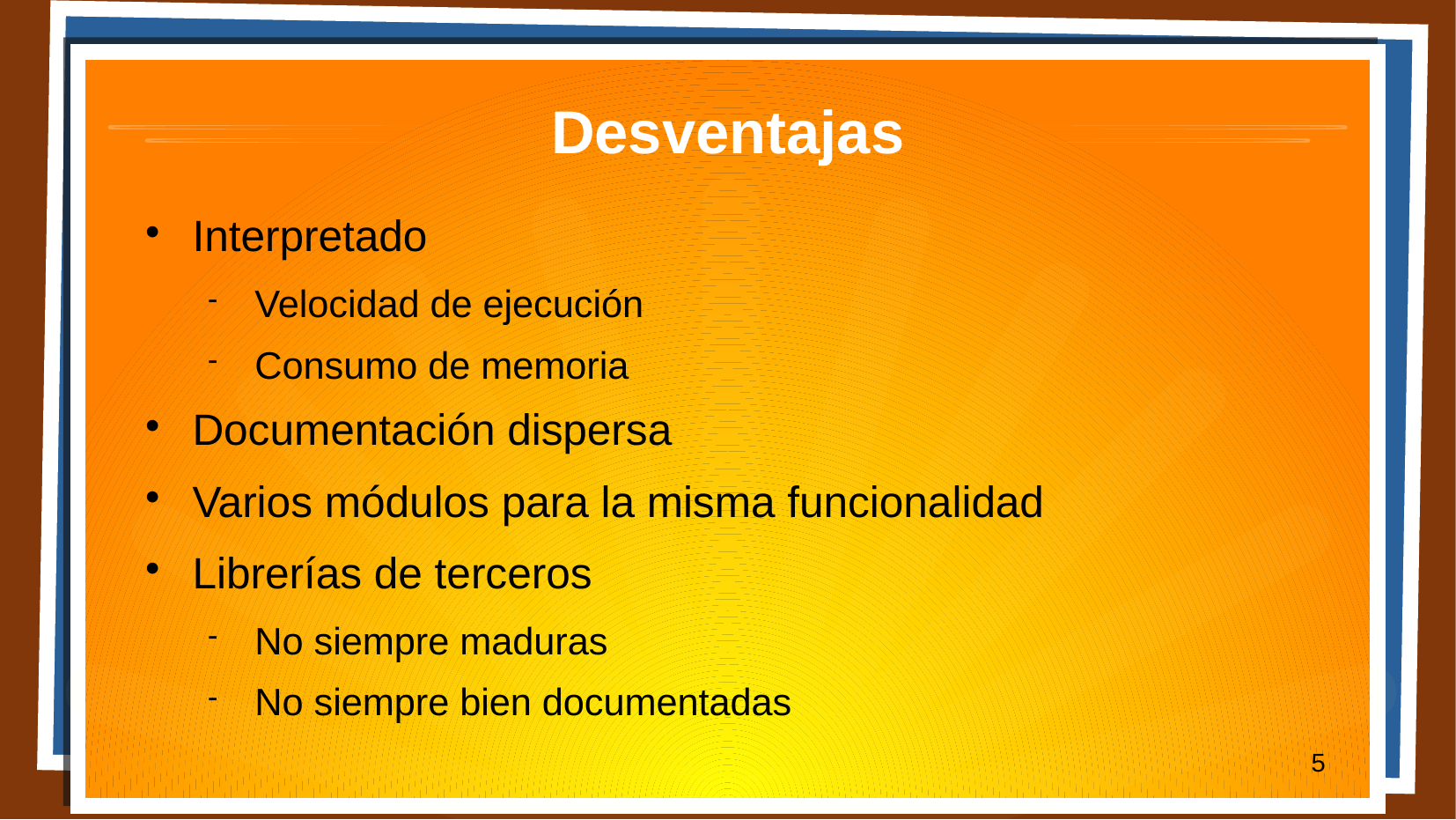

# Desventajas
Interpretado
Velocidad de ejecución
Consumo de memoria
Documentación dispersa
Varios módulos para la misma funcionalidad
Librerías de terceros
No siempre maduras
No siempre bien documentadas
5